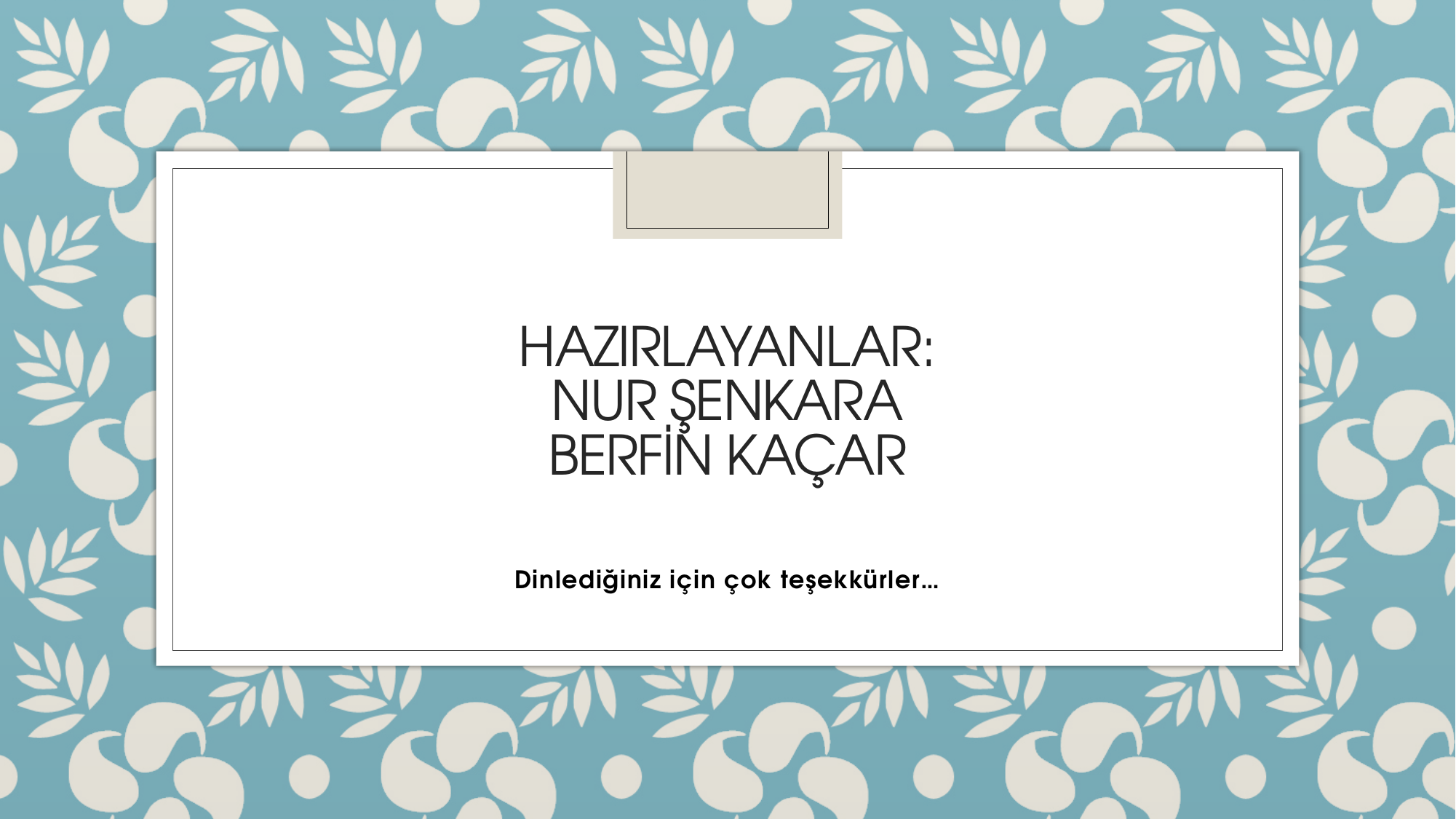

# Hazırlayanlar: Nur Şenkara berfin kaçar
Dinlediğiniz için çok teşekkürler…